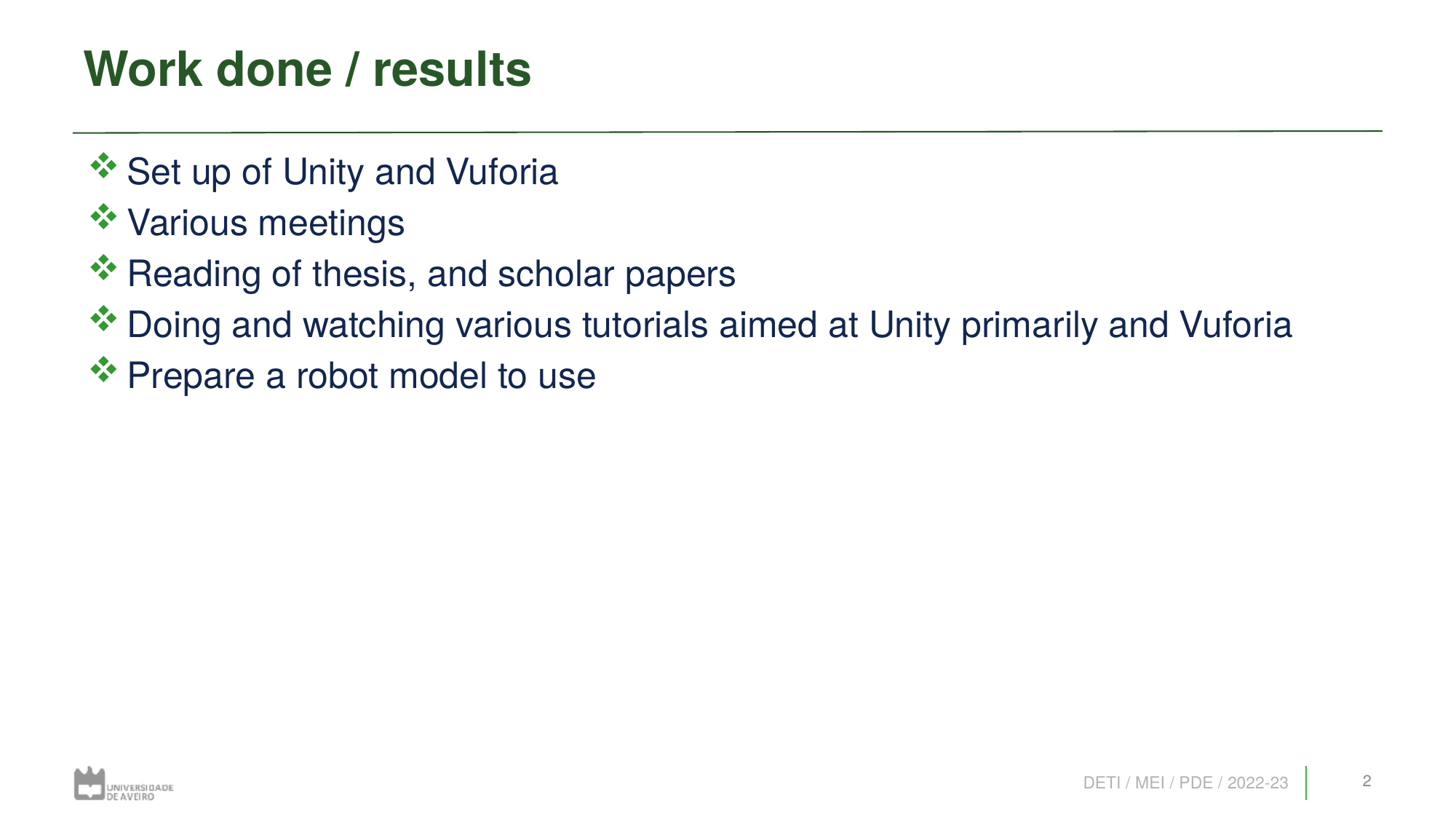

# Work done / results
Set up of Unity and Vuforia
Various meetings
Reading of thesis, and scholar papers
Doing and watching various tutorials aimed at Unity primarily and Vuforia
Prepare a robot model to use

DETI / MEI / PDE / 2022-23
2